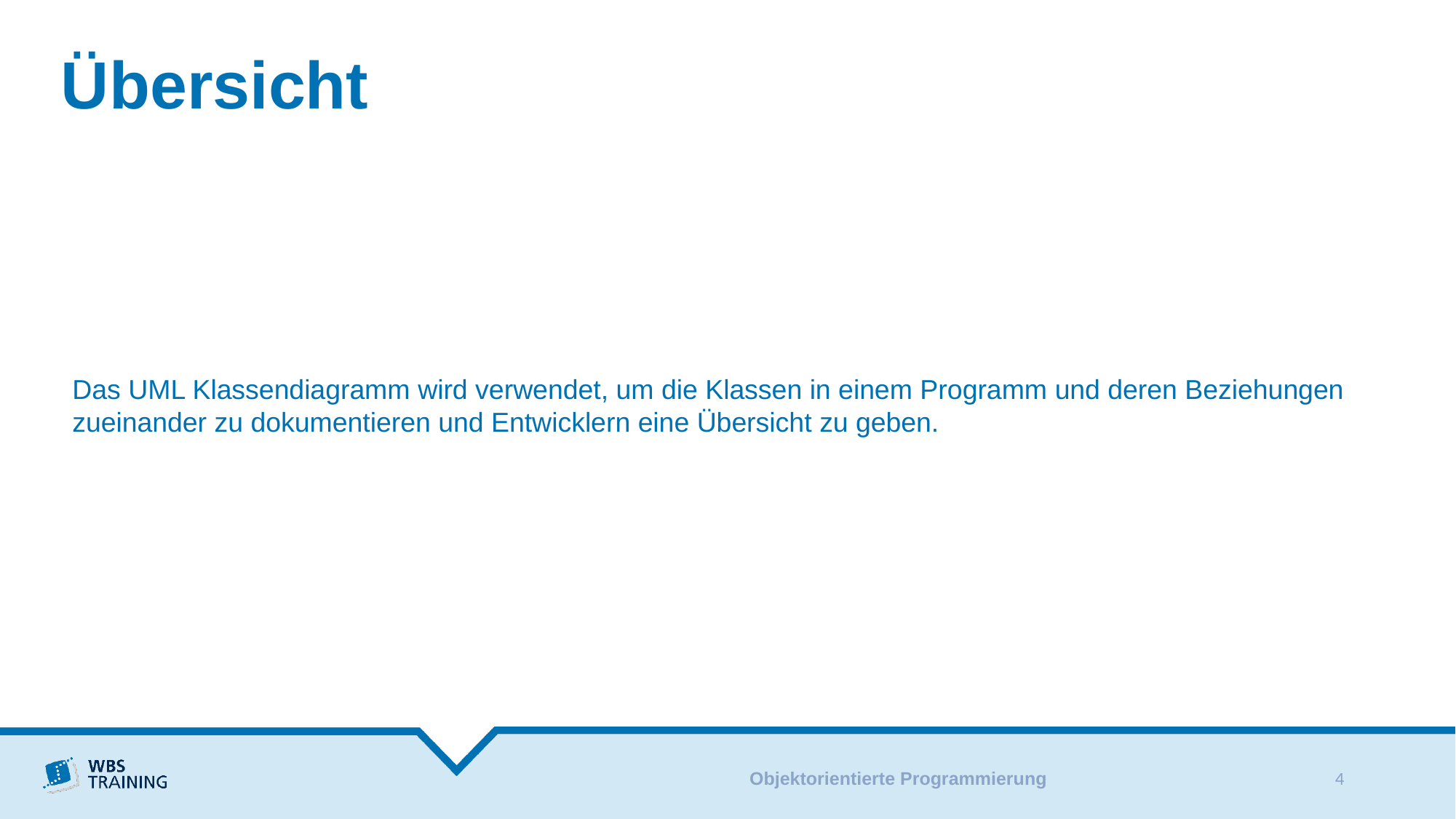

# Übersicht

Das UML Klassendiagramm wird verwendet, um die Klassen in einem Programm und deren Beziehungen zueinander zu dokumentieren und Entwicklern eine Übersicht zu geben.
Objektorientierte Programmierung
4